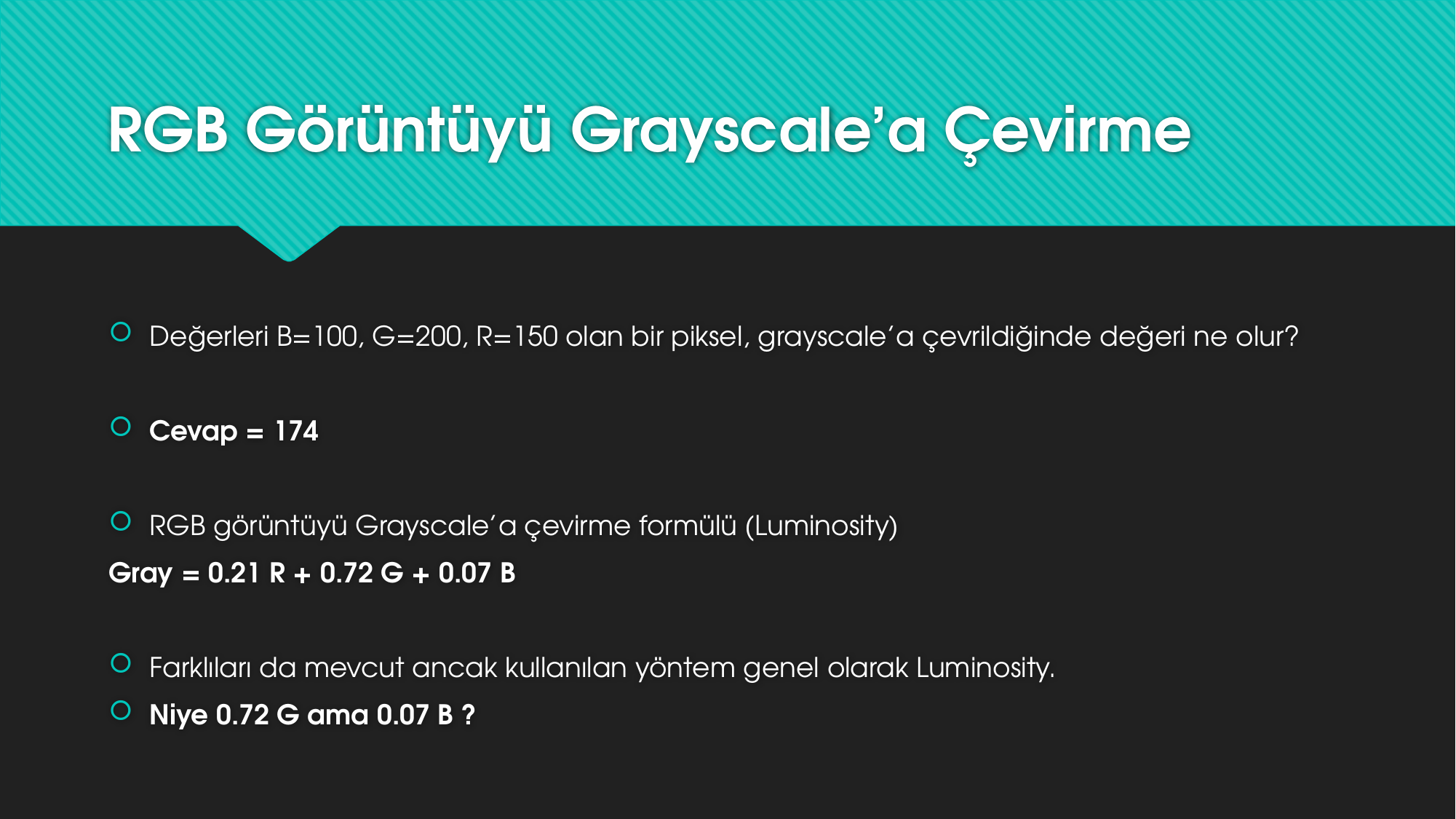

# RGB Görüntüyü Grayscale’a Çevirme
Değerleri B=100, G=200, R=150 olan bir piksel, grayscale’a çevrildiğinde değeri ne olur?

Cevap = 174

RGB görüntüyü Grayscale’a çevirme formülü (Luminosity)
Gray = 0.21 R + 0.72 G + 0.07 B

Farklıları da mevcut ancak kullanılan yöntem genel olarak Luminosity.
Niye 0.72 G ama 0.07 B ?